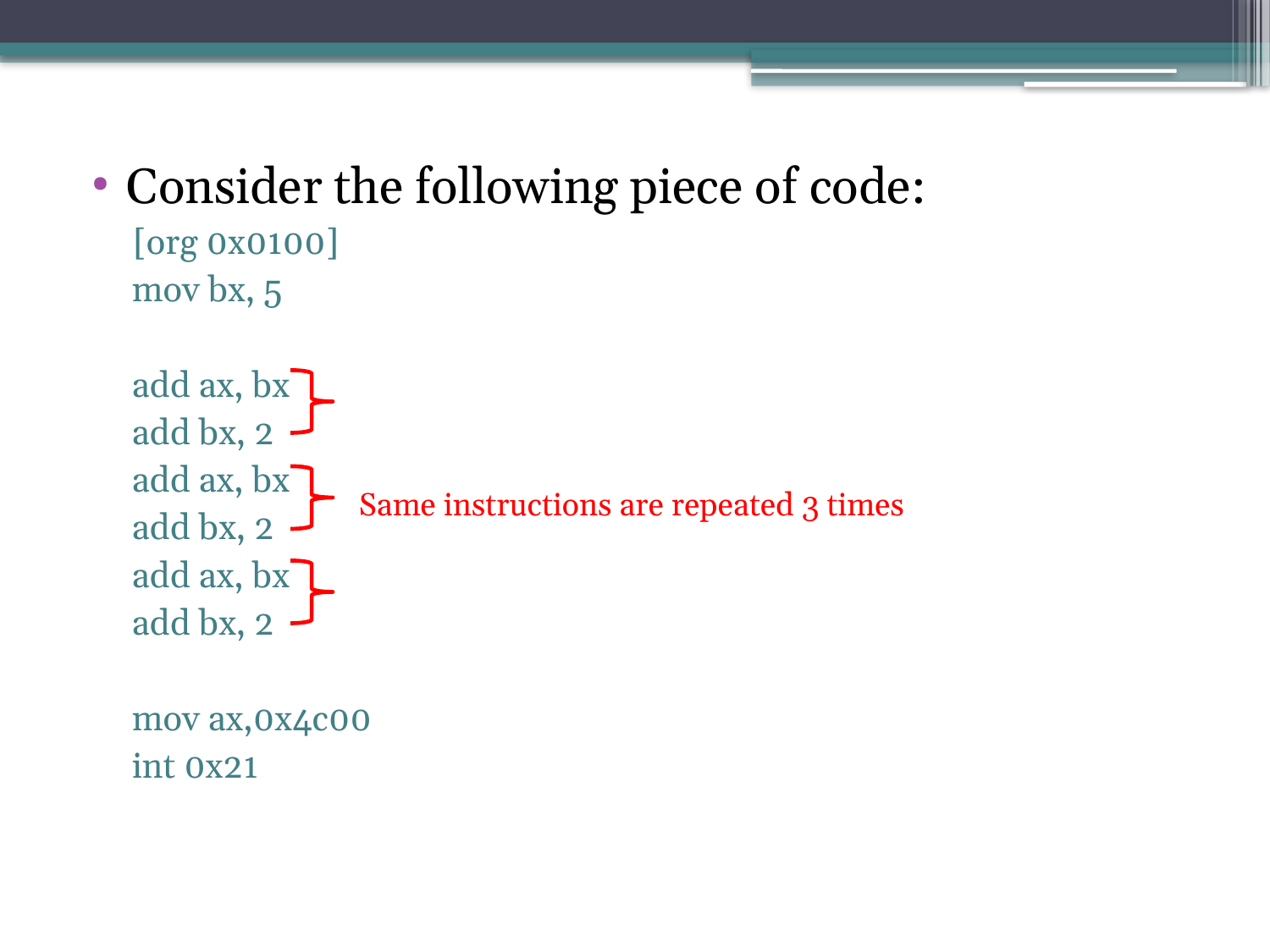

Consider the following piece of code:
[org 0x0100]
mov bx, 5

add ax, bx
add bx, 2
add ax, bx
add bx, 2
add ax, bx
add bx, 2

mov ax,0x4c00
int 0x21

Same instructions are repeated 3 times